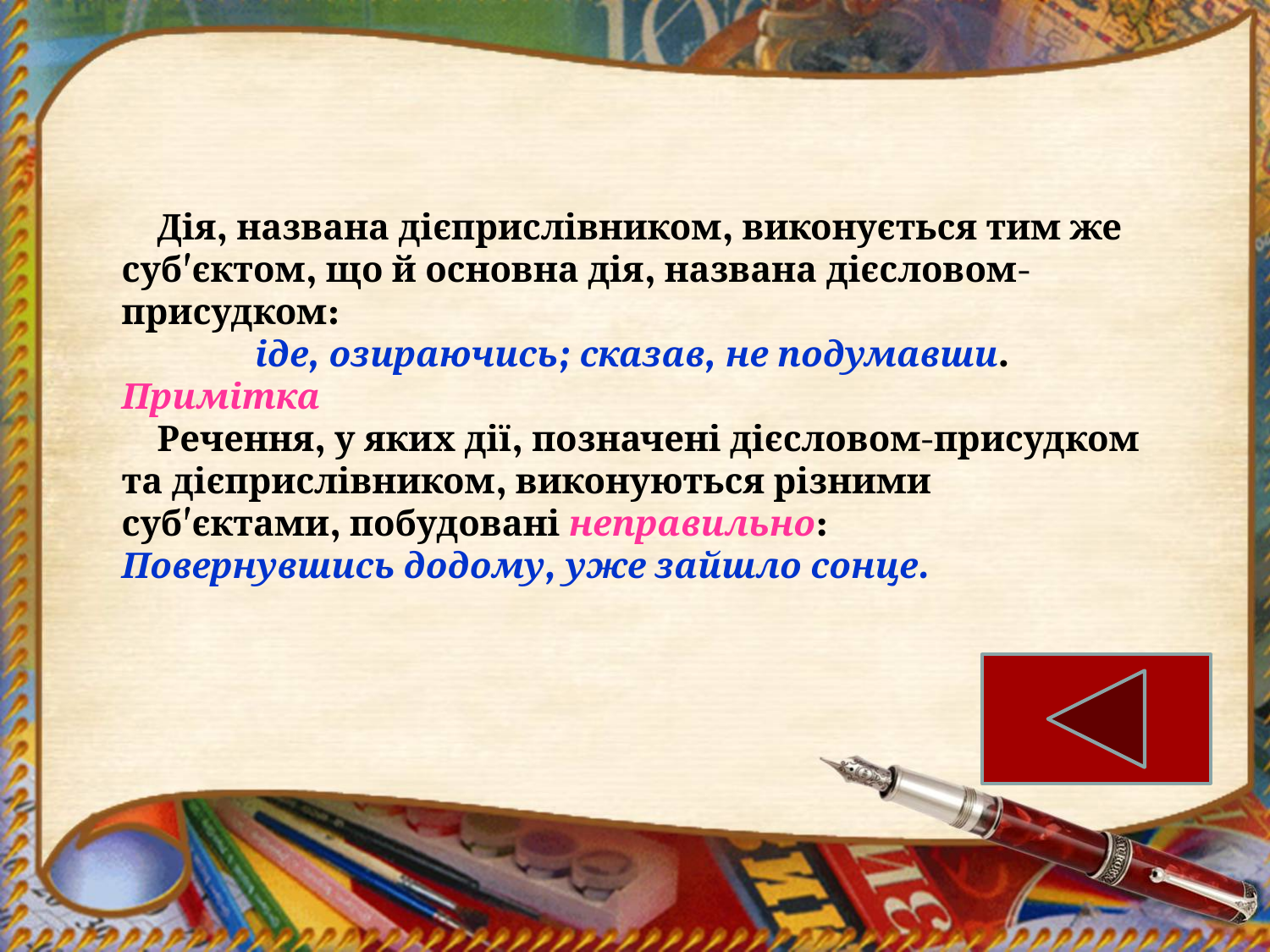

Дія, названа дієприслівником, виконується тим же суб'єктом, що й основна дія, названа дієсловом-присудком:
               іде, озираючись; сказав, не подумавши.
Примітка
    Речення, у яких дії, позначені дієсловом-присудком та дієприслівником, виконуються різними суб'єктами, побудовані неправильно:
Повернувшись додому, уже зайшло сонце.